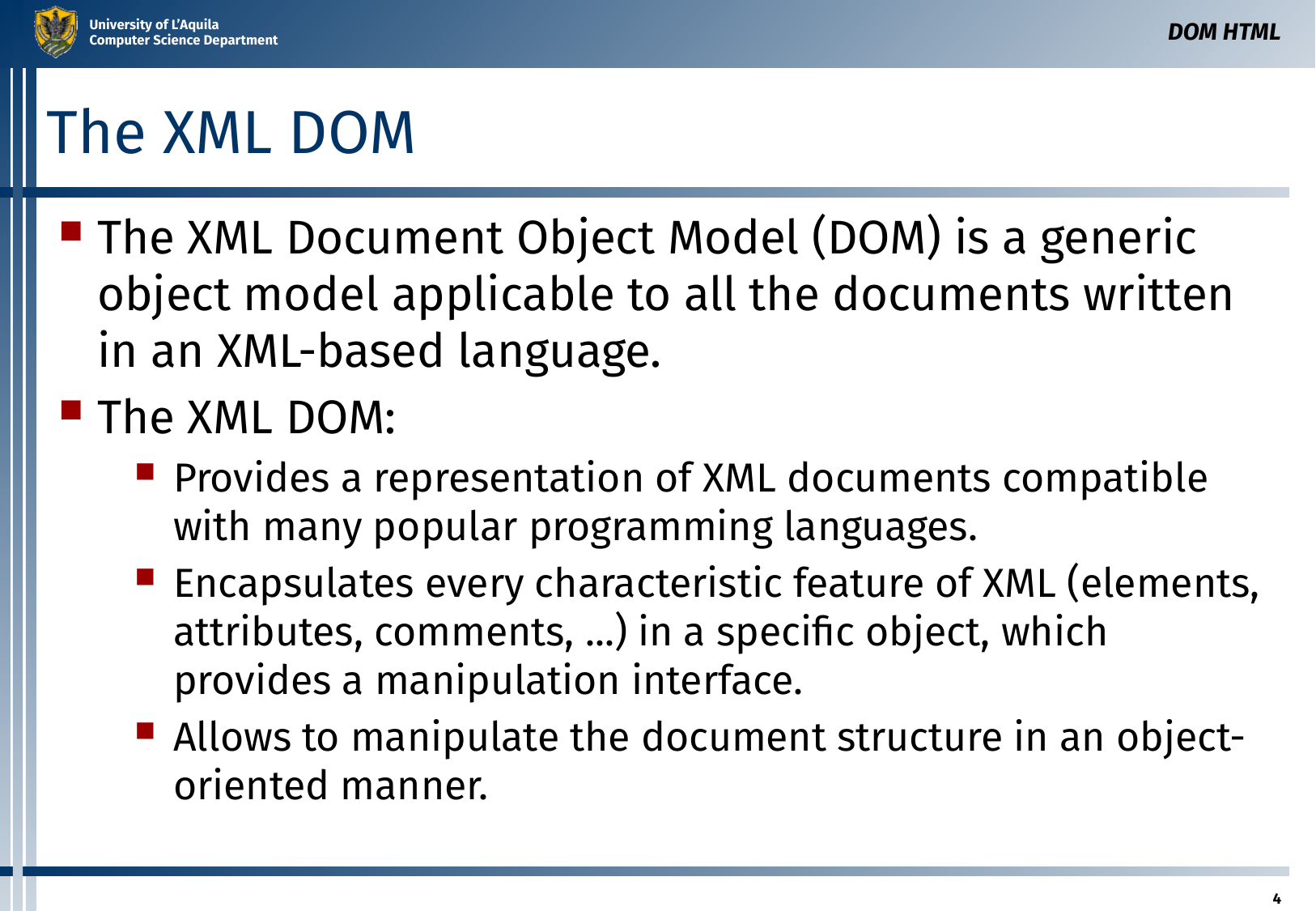

DOM HTML
# The XML DOM
The XML Document Object Model (DOM) is a generic object model applicable to all the documents written in an XML-based language.
The XML DOM:
Provides a representation of XML documents compatible with many popular programming languages.
Encapsulates every characteristic feature of XML (elements, attributes, comments, ...) in a specific object, which provides a manipulation interface.
Allows to manipulate the document structure in an object-oriented manner.
4